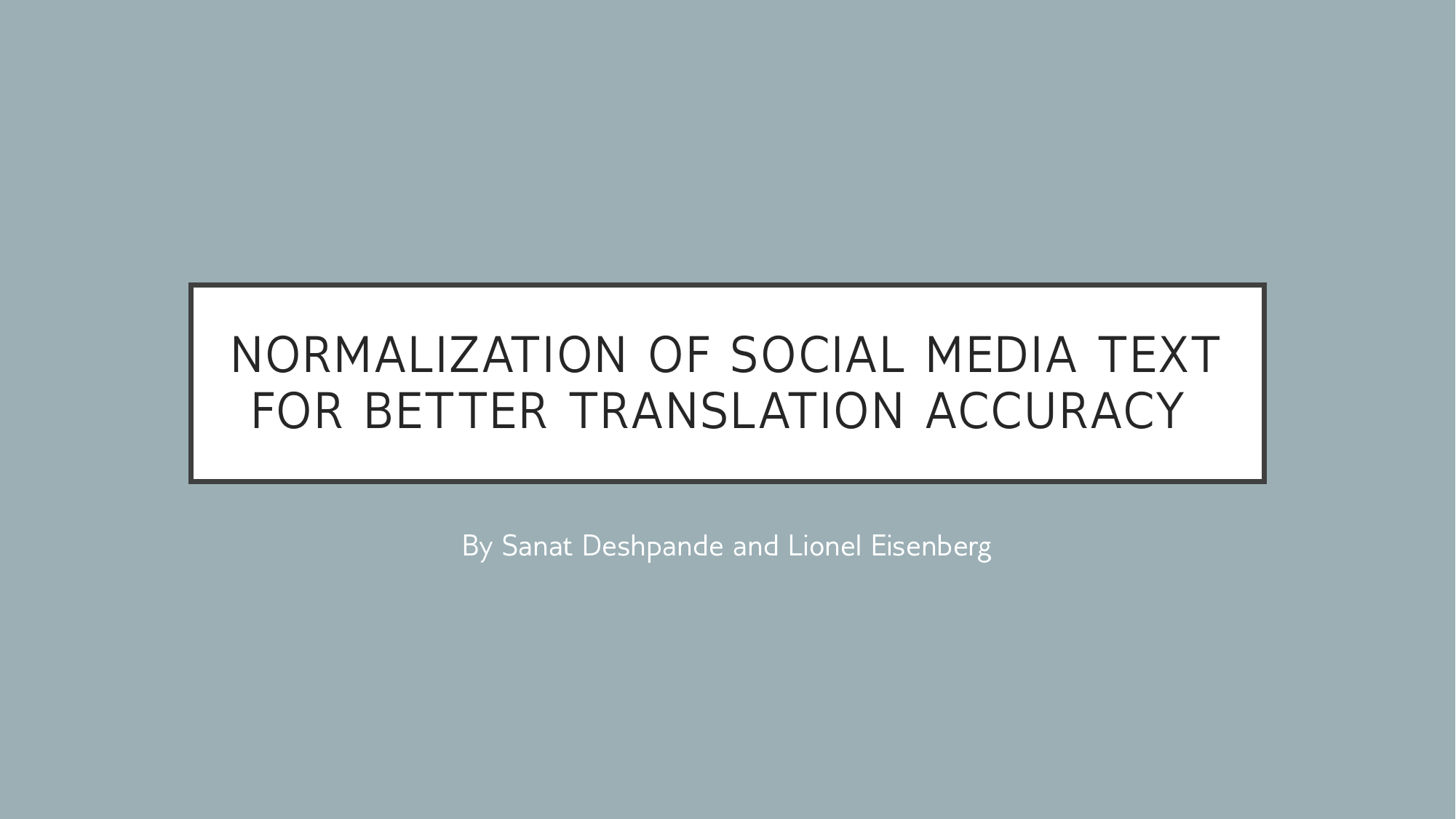

# Normalization of social media text for better translation accuracy
By Sanat Deshpande and Lionel Eisenberg